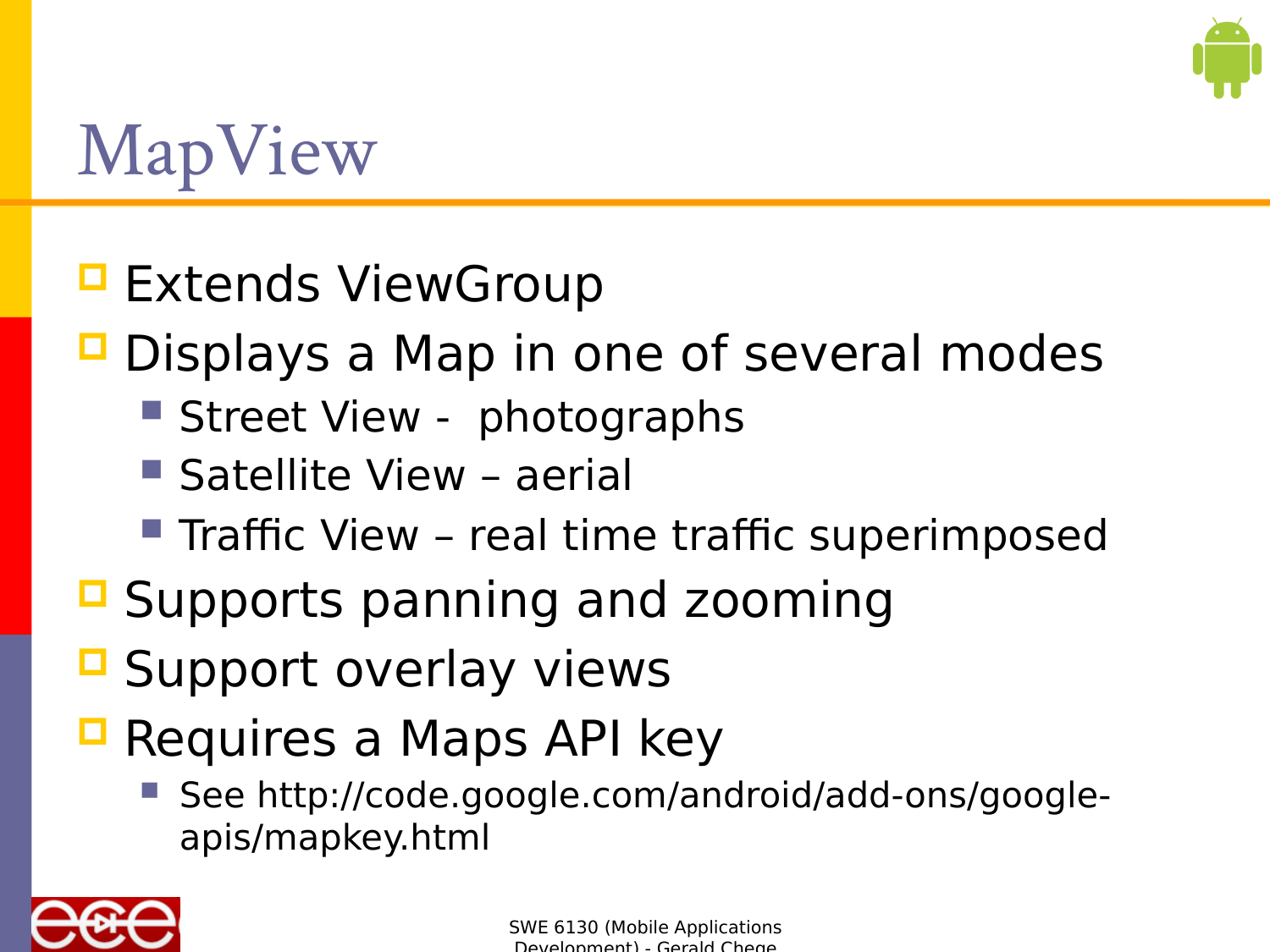

# MapView

Extends ViewGroup
Displays a Map in one of several modes
Street View -  photographs
Satellite View – aerial
Traffic View – real time traffic superimposed
Supports panning and zooming
Support overlay views
Requires a Maps API key
See http://code.google.com/android/add-ons/google-apis/mapkey.html
SWE 6130 (Mobile Applications Development) - Gerald Chege